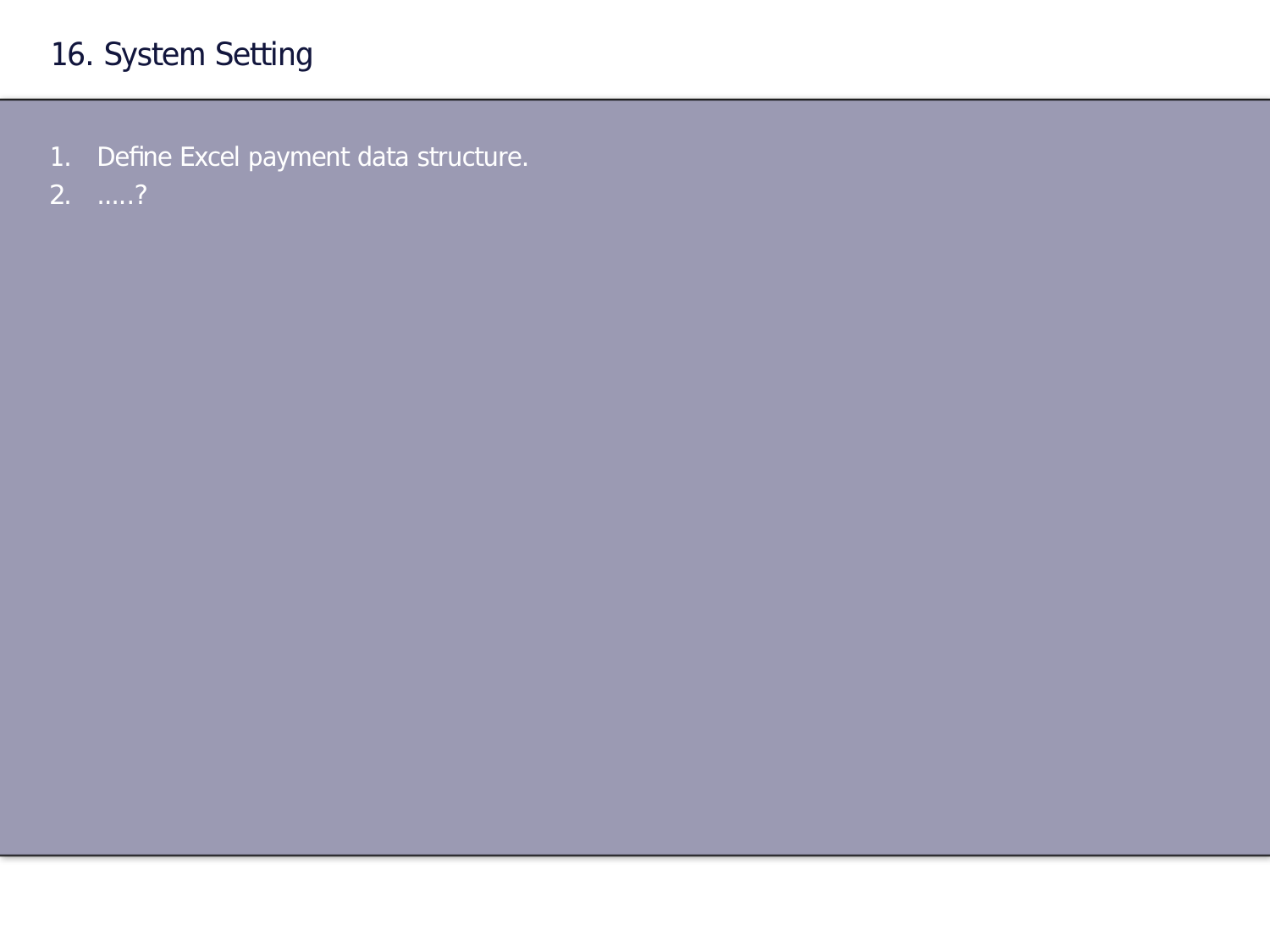

# 16. System Setting
Define Excel payment data structure.
…..?